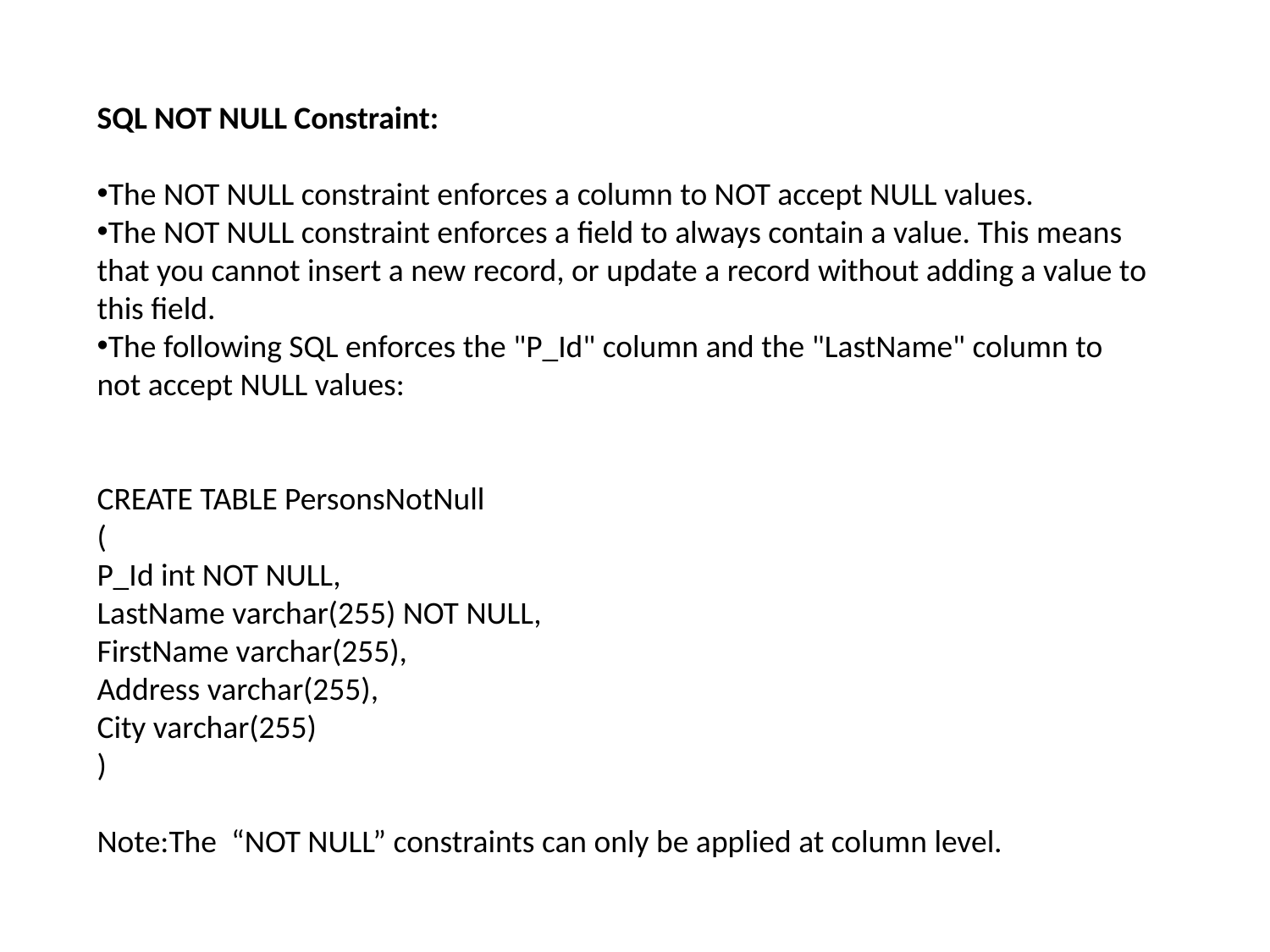

SQL NOT NULL Constraint:

The NOT NULL constraint enforces a column to NOT accept NULL values.
The NOT NULL constraint enforces a field to always contain a value. This means that you cannot insert a new record, or update a record without adding a value to this field.
The following SQL enforces the "P_Id" column and the "LastName" column to not accept NULL values:

CREATE TABLE PersonsNotNull
(
P_Id int NOT NULL,
LastName varchar(255) NOT NULL,
FirstName varchar(255),
Address varchar(255),
City varchar(255)
)

Note:The  “NOT NULL” constraints can only be applied at column level.